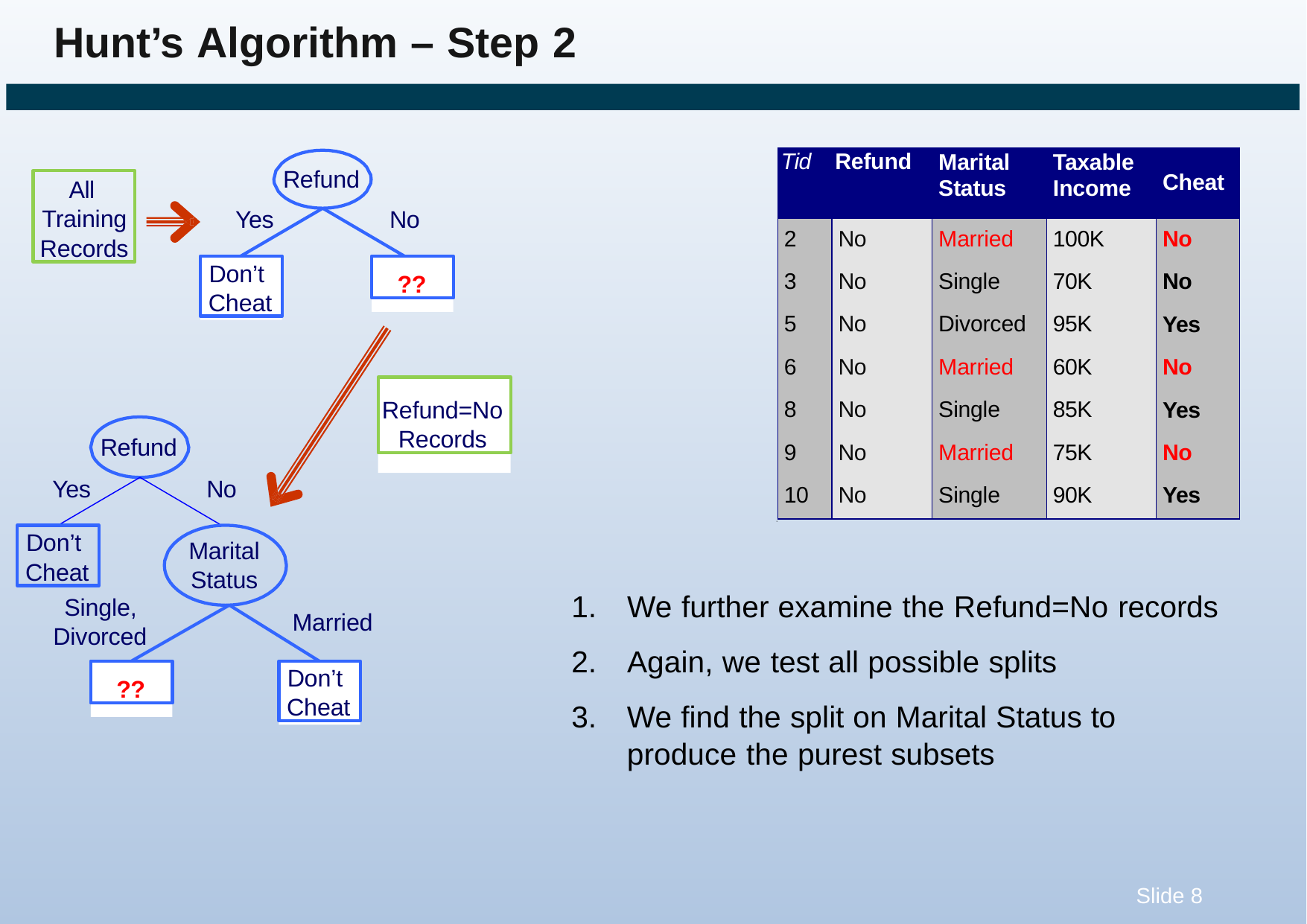

# Hunt’s Algorithm – Step 2
| Tid | Refund | Marital Status | Taxable Income | Cheat |
| --- | --- | --- | --- | --- |
| 2 | No | Married | 100K | No |
| 3 | No | Single | 70K | No |
| 5 | No | Divorced | 95K | Yes |
| 6 | No | Married | 60K | No |
| 8 | No | Single | 85K | Yes |
| 9 | No | Married | 75K | No |
| 10 | No | Single | 90K | Yes |

Refund
All Training Records

Yes
No

Don’t Cheat

??

Refund=No Records

Refund
Yes
No

10
Don’t Cheat

Marital Status
We further examine the Refund=No records
Again, we test all possible splits
We find the split on Marital Status to produce the purest subsets
Single, Divorced

Married

??
Don’t Cheat
Slide 8